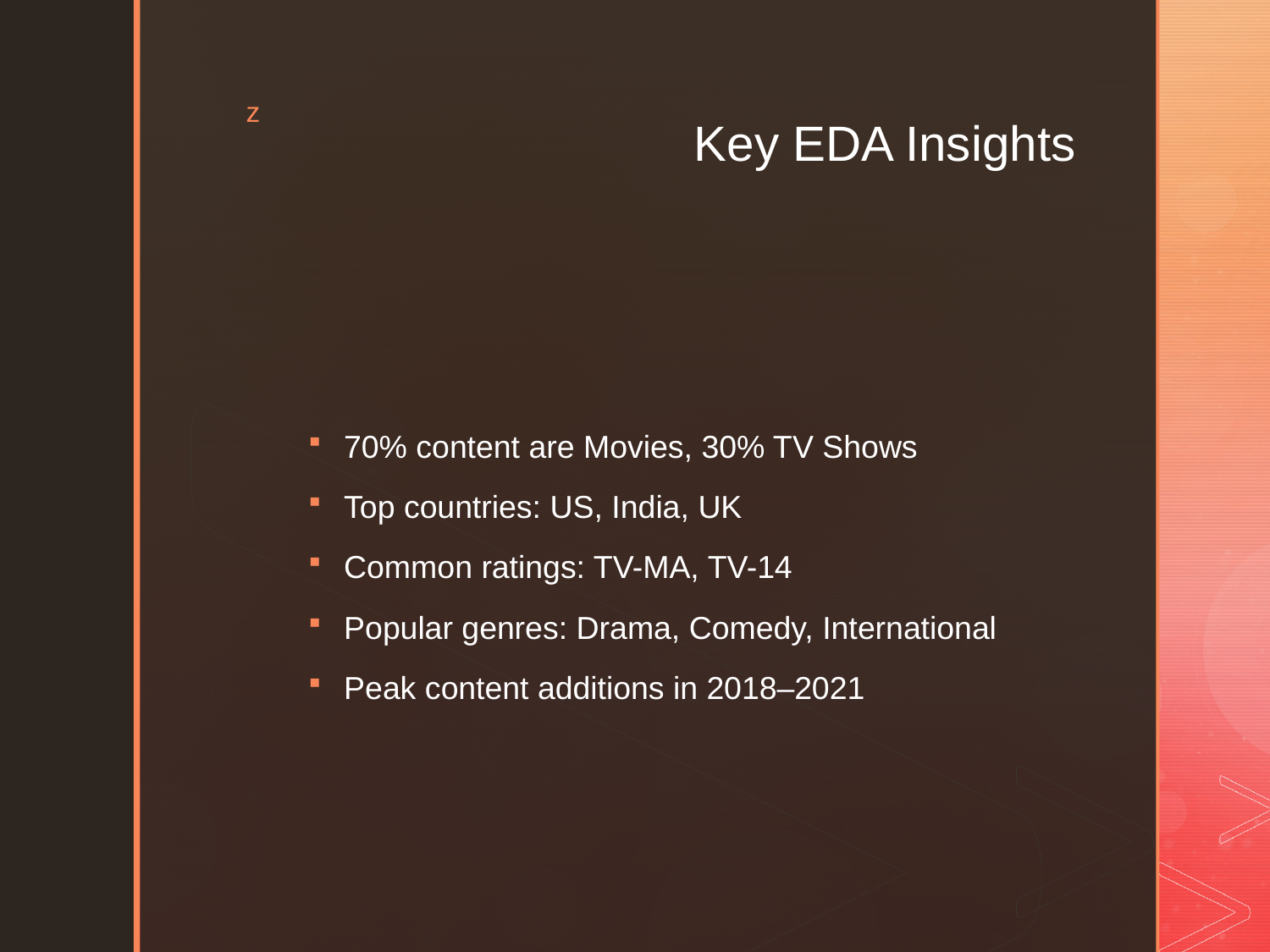

# Key EDA Insights
70% content are Movies, 30% TV Shows
Top countries: US, India, UK
Common ratings: TV-MA, TV-14
Popular genres: Drama, Comedy, International
Peak content additions in 2018–2021